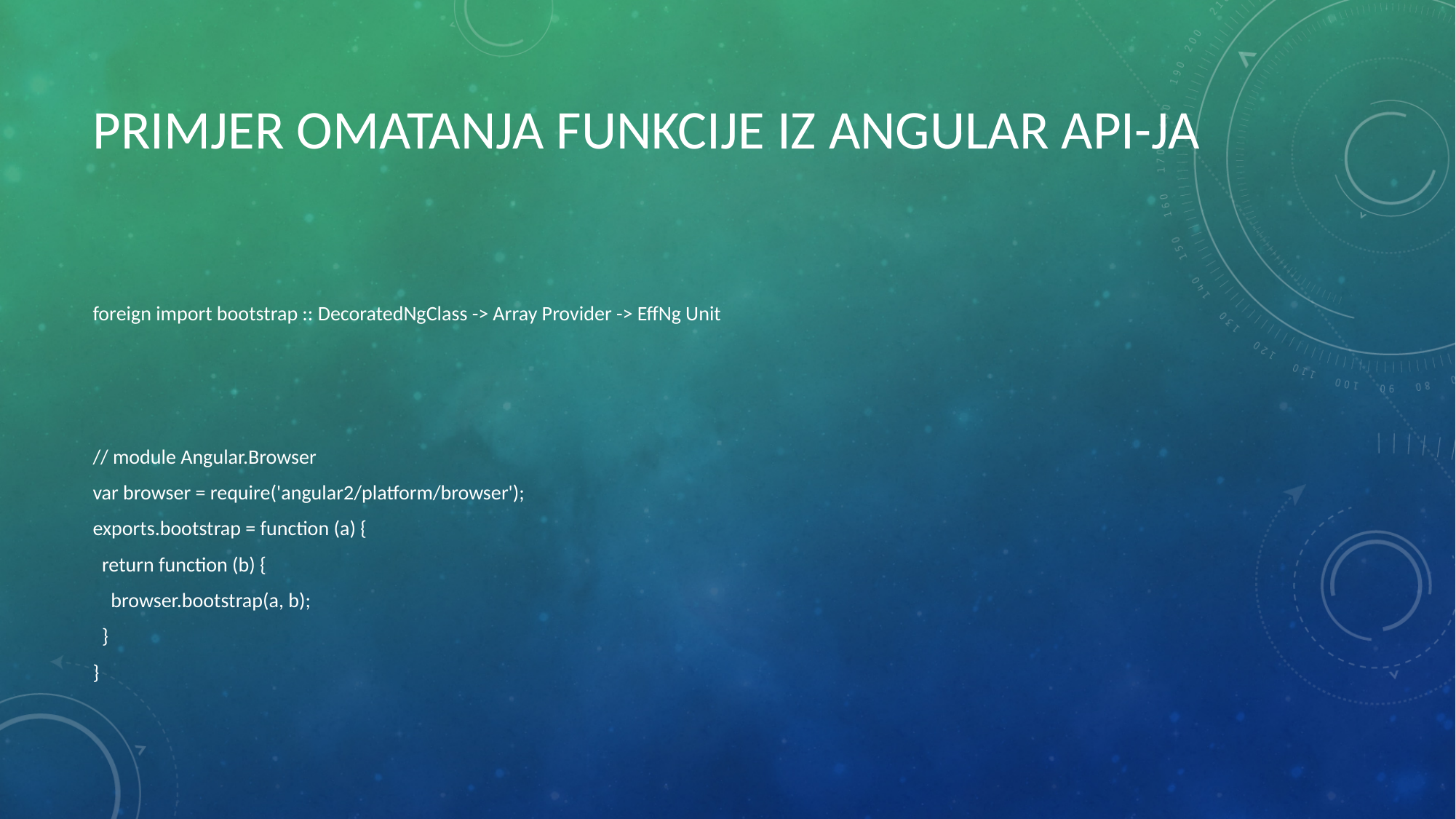

# Primjer omatanja funkcije iz angular Api-ja

foreign import bootstrap :: DecoratedNgClass -> Array Provider -> EffNg Unit

// module Angular.Browser
var browser = require('angular2/platform/browser');
exports.bootstrap = function (a) {
  return function (b) {
    browser.bootstrap(a, b);
  }
}